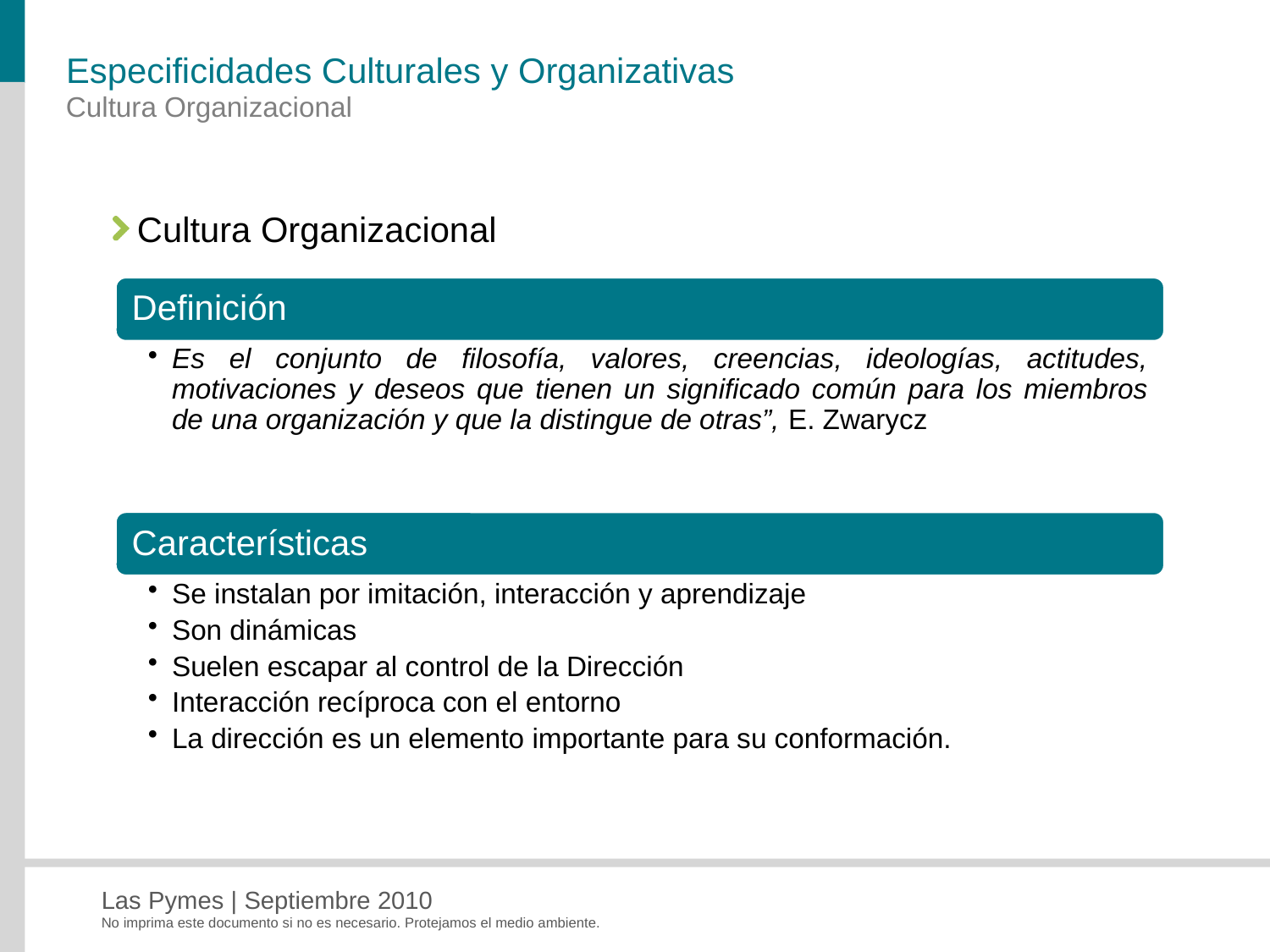

# Especificidades Culturales y Organizativas
Cultura Organizacional
Cultura Organizacional

Definición
Es el conjunto de filosofía, valores, creencias, ideologías, actitudes, motivaciones y deseos que tienen un significado común para los miembros de una organización y que la distingue de otras”, E. Zwarycz

Características
Se instalan por imitación, interacción y aprendizaje
Son dinámicas
Suelen escapar al control de la Dirección
Interacción recíproca con el entorno
La dirección es un elemento importante para su conformación.